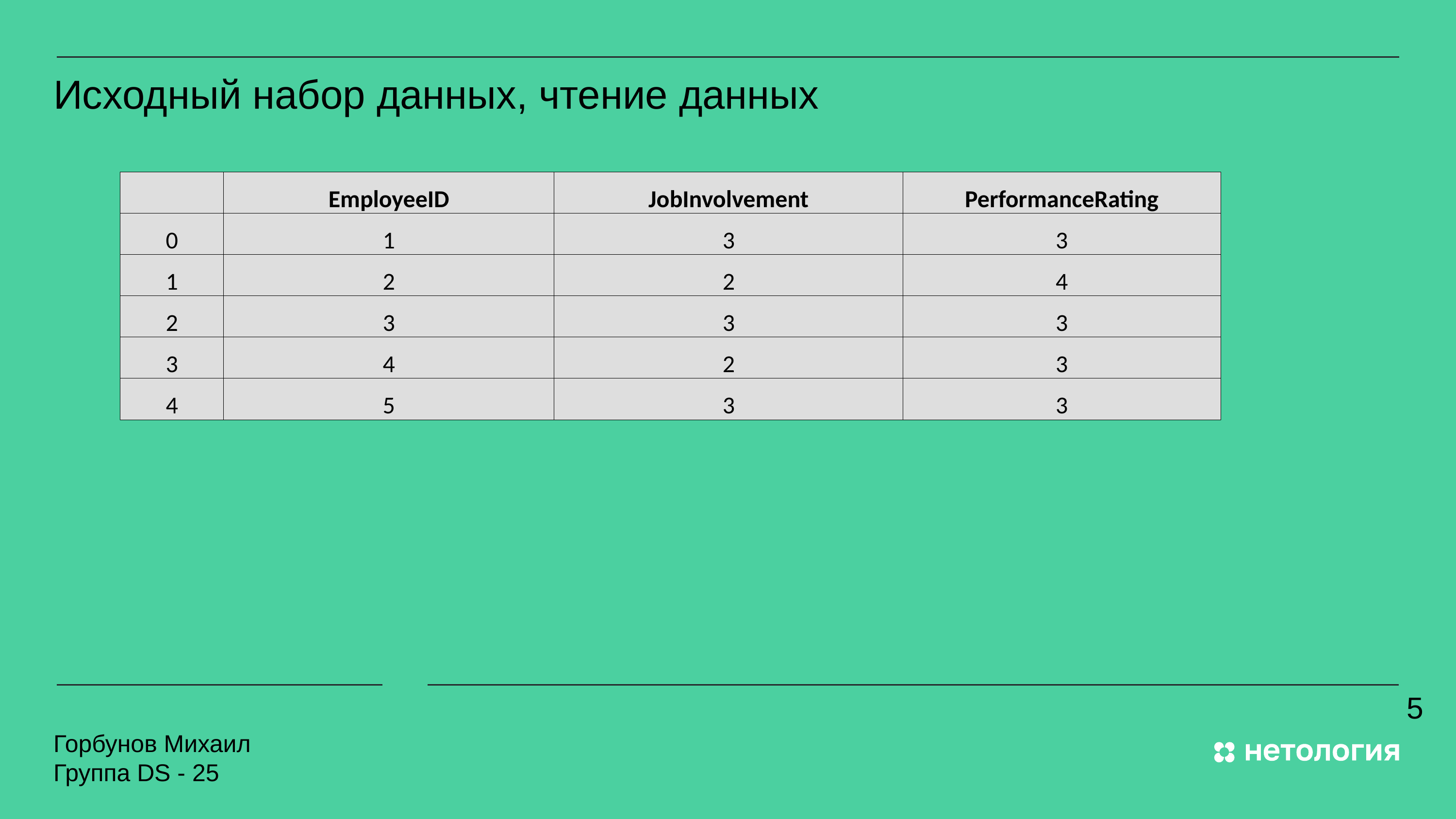

Исходный набор данных, чтение данных

|  | EmployeeID | JobInvolvement | PerformanceRating |
| --- | --- | --- | --- |
| 0 | 1 | 3 | 3 |
| 1 | 2 | 2 | 4 |
| 2 | 3 | 3 | 3 |
| 3 | 4 | 2 | 3 |
| 4 | 5 | 3 | 3 |
5

Горбунов Михаил
Группа DS - 25